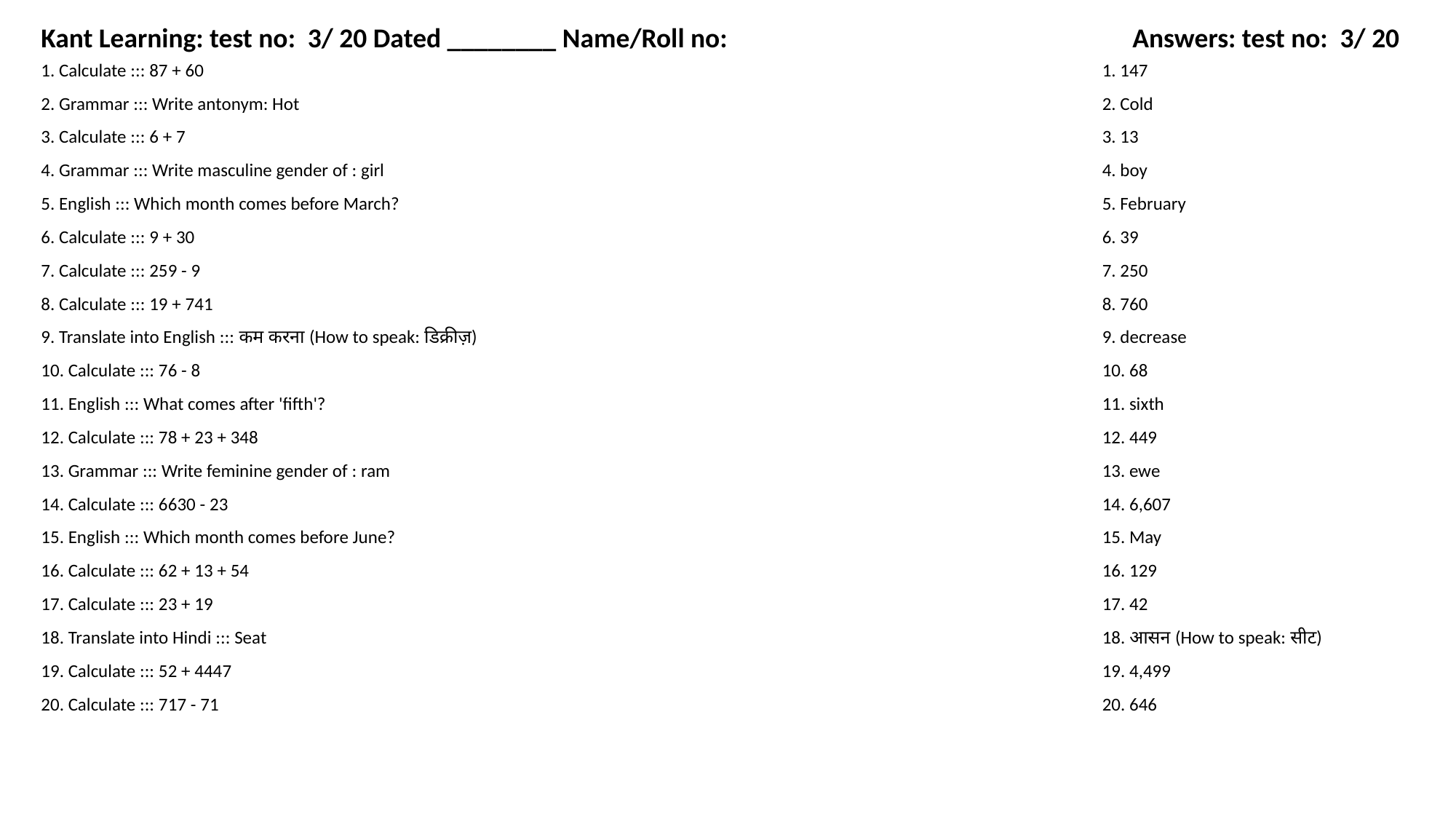

Kant Learning: test no:  3/ 20 Dated ________ Name/Roll no:
Answers: test no:  3/ 20
1. Calculate ::: 87 + 60
1. 147
2. Grammar ::: Write antonym: Hot
2. Cold
3. Calculate ::: 6 + 7
3. 13
4. Grammar ::: Write masculine gender of : girl
4. boy
5. English ::: Which month comes before March?
5. February
6. Calculate ::: 9 + 30
6. 39
7. Calculate ::: 259 - 9
7. 250
8. Calculate ::: 19 + 741
8. 760
9. Translate into English ::: कम करना (How to speak: डिक्रीज़)
9. decrease
10. Calculate ::: 76 - 8
10. 68
11. English ::: What comes after 'fifth'?
11. sixth
12. Calculate ::: 78 + 23 + 348
12. 449
13. Grammar ::: Write feminine gender of : ram
13. ewe
14. Calculate ::: 6630 - 23
14. 6,607
15. English ::: Which month comes before June?
15. May
16. Calculate ::: 62 + 13 + 54
16. 129
17. Calculate ::: 23 + 19
17. 42
18. Translate into Hindi ::: Seat
18. आसन (How to speak: सीट)
19. Calculate ::: 52 + 4447
19. 4,499
20. Calculate ::: 717 - 71
20. 646